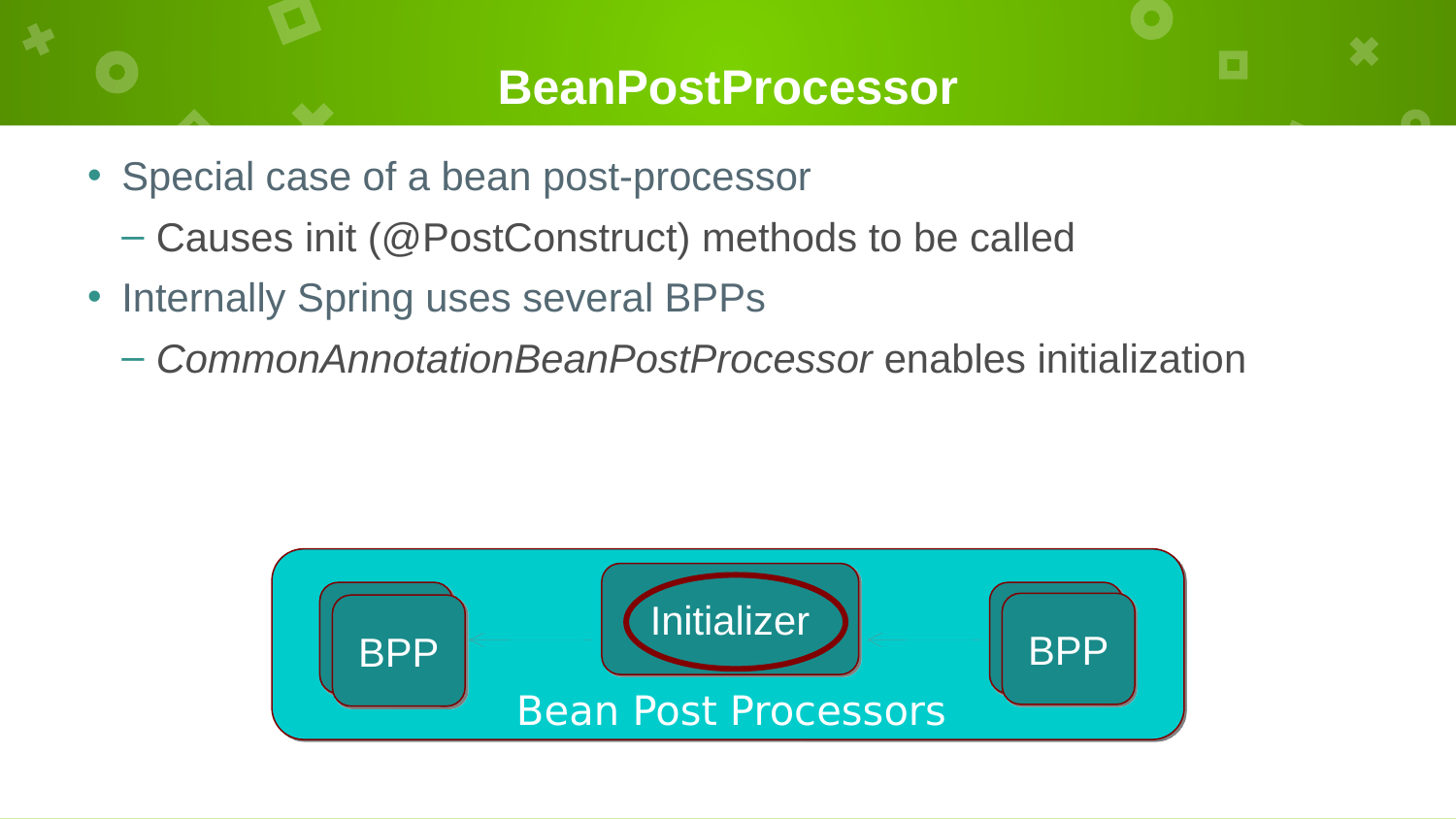

# BeanPostProcessor
Special case of a bean post-processor
Causes init (@PostConstruct) methods to be called
Internally Spring uses several BPPs
CommonAnnotationBeanPostProcessor enables initialization

Initializer

BPP
BPP
BPP
BPP

Bean Post Processors